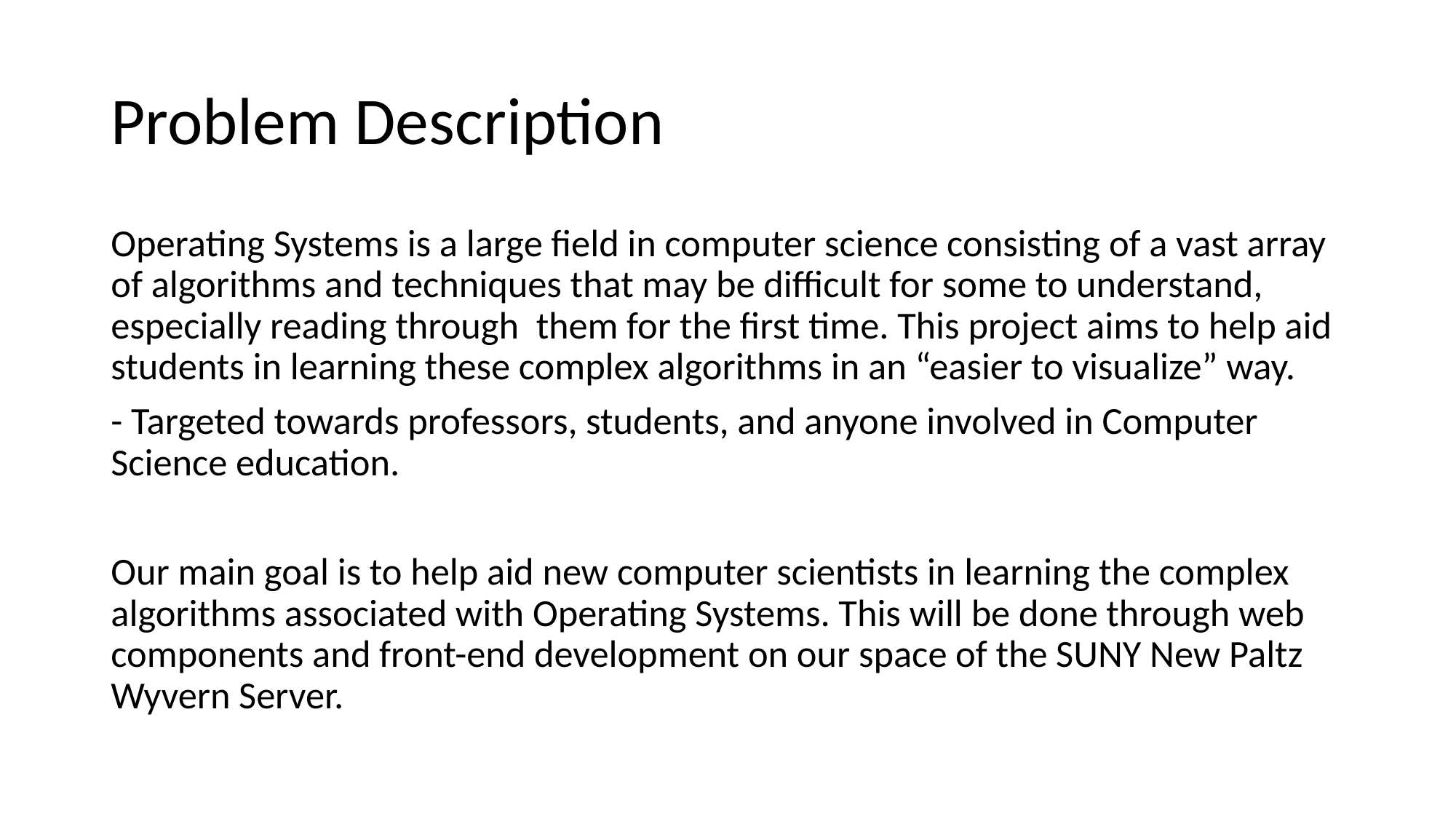

# Problem Description
Operating Systems is a large field in computer science consisting of a vast array of algorithms and techniques that may be difficult for some to understand, especially reading through  them for the first time. This project aims to help aid students in learning these complex algorithms in an “easier to visualize” way.
- Targeted towards professors, students, and anyone involved in Computer Science education.

Our main goal is to help aid new computer scientists in learning the complex algorithms associated with Operating Systems. This will be done through web components and front-end development on our space of the SUNY New Paltz Wyvern Server.